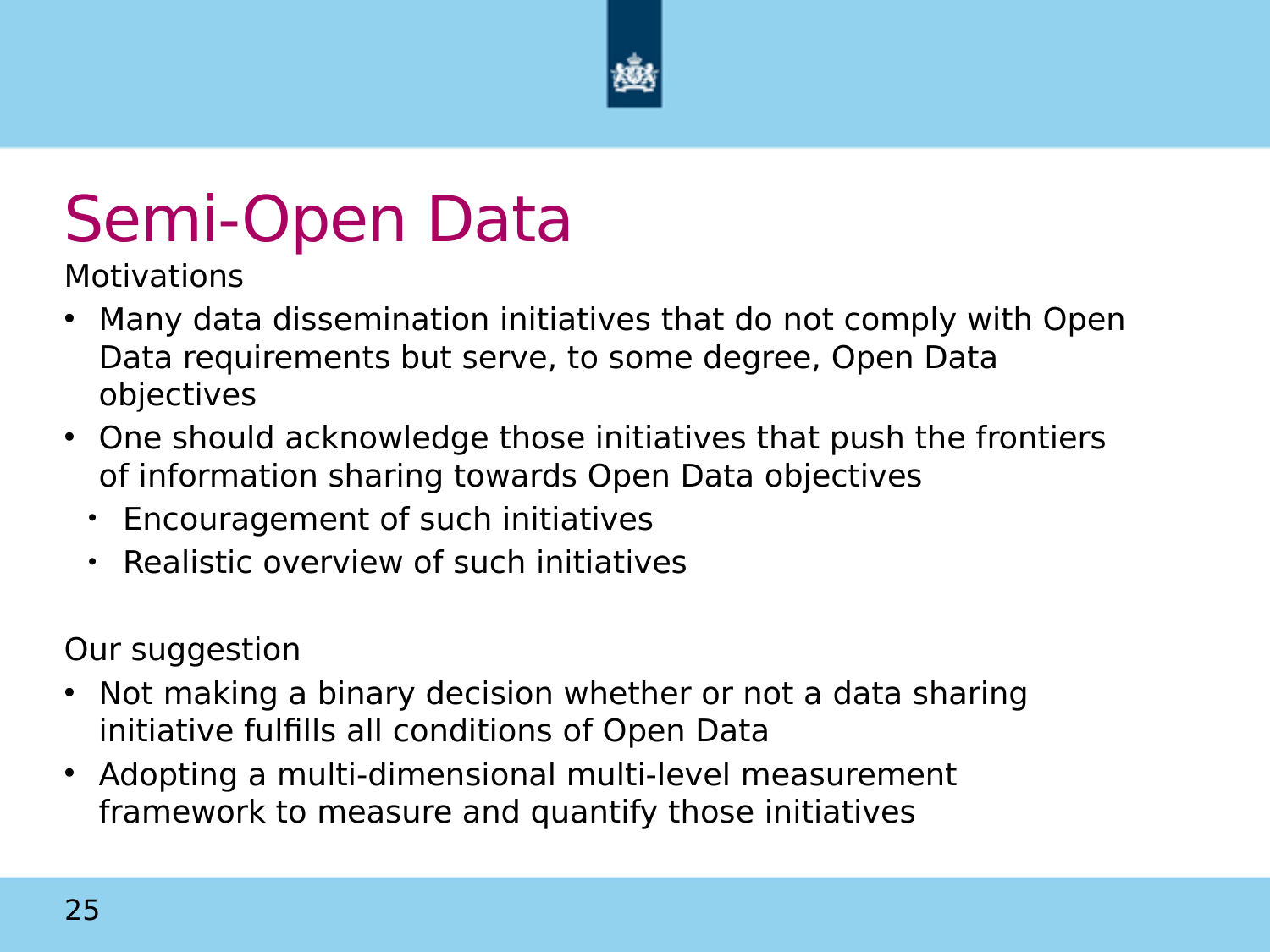

# Semi-Open Data
Motivations
Many data dissemination initiatives that do not comply with Open Data requirements but serve, to some degree, Open Data objectives
One should acknowledge those initiatives that push the frontiers of information sharing towards Open Data objectives
Encouragement of such initiatives
Realistic overview of such initiatives

Our suggestion
Not making a binary decision whether or not a data sharing initiative fulfills all conditions of Open Data
Adopting a multi-dimensional multi-level measurement framework to measure and quantify those initiatives
25